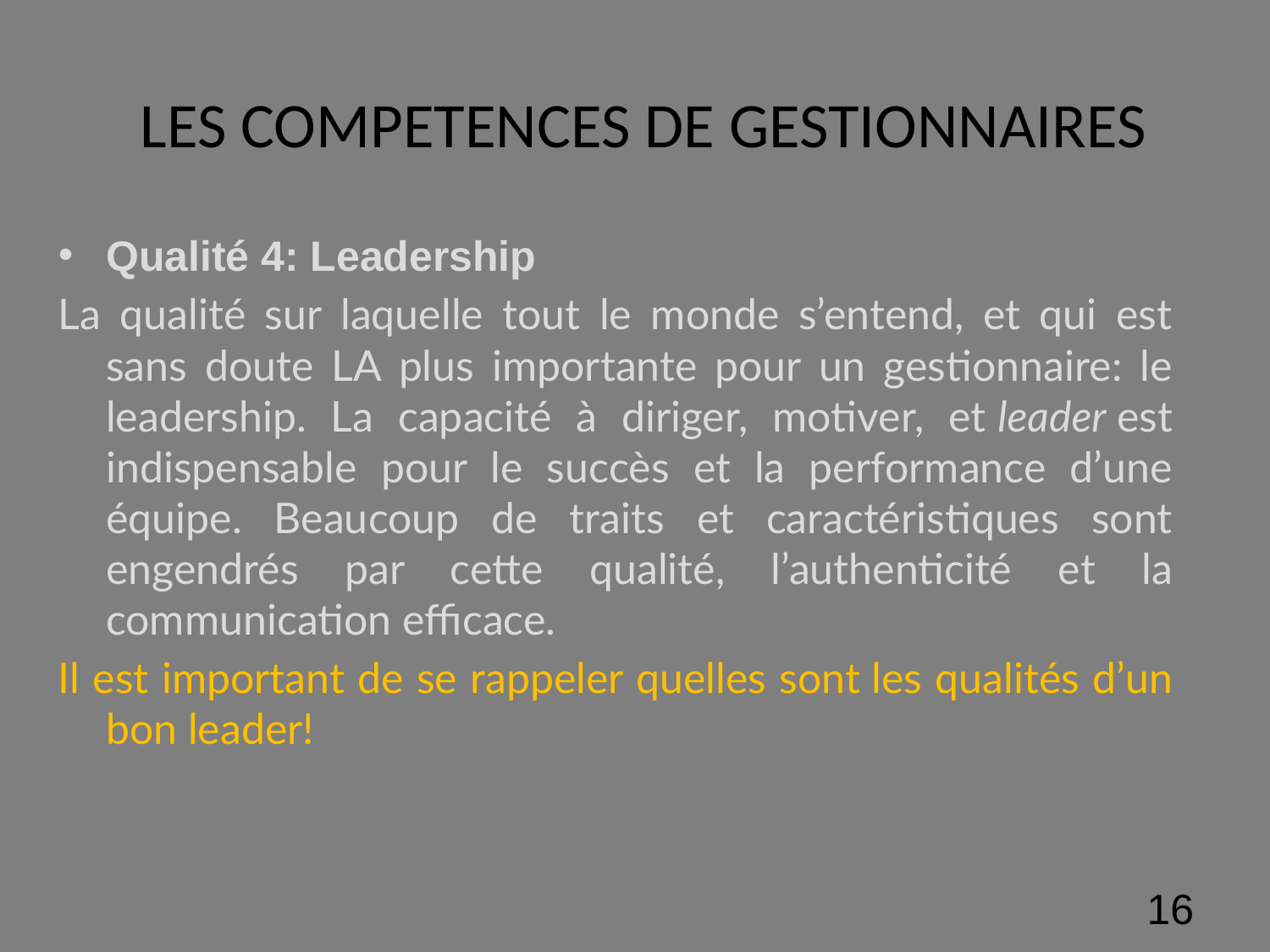

# LES COMPETENCES DE GESTIONNAIRES
Qualité 4: Leadership
La qualité sur laquelle tout le monde s’entend, et qui est sans doute LA plus importante pour un gestionnaire: le leadership. La capacité à diriger, motiver, et leader est indispensable pour le succès et la performance d’une équipe. Beaucoup de traits et caractéristiques sont engendrés par cette qualité, l’authenticité et la communication efficace.
Il est important de se rappeler quelles sont les qualités d’un bon leader!

16